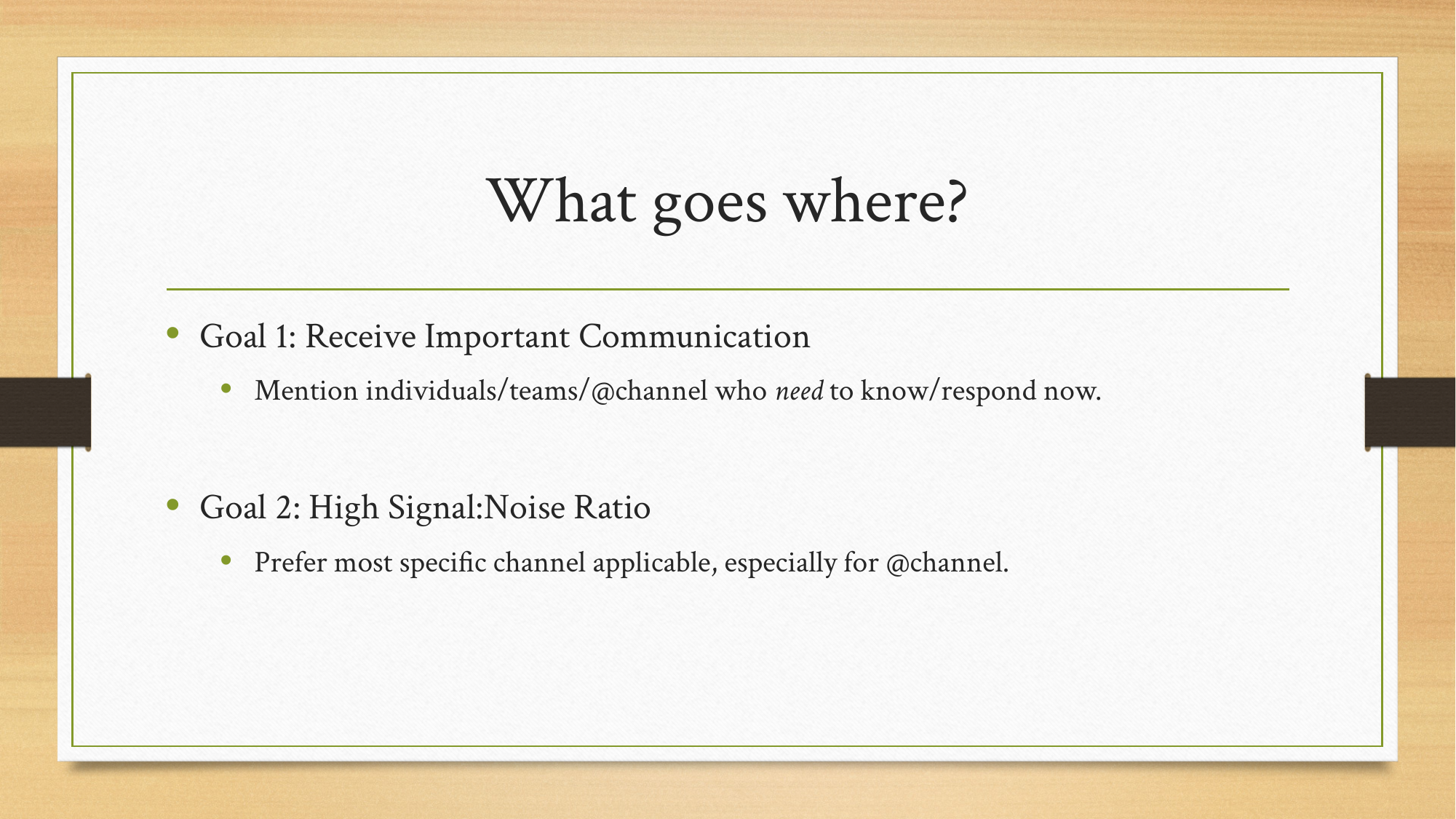

# What goes where?
Goal 1: Receive Important Communication
Mention individuals/teams/@channel who need to know/respond now.

Goal 2: High Signal:Noise Ratio
Prefer most specific channel applicable, especially for @channel.